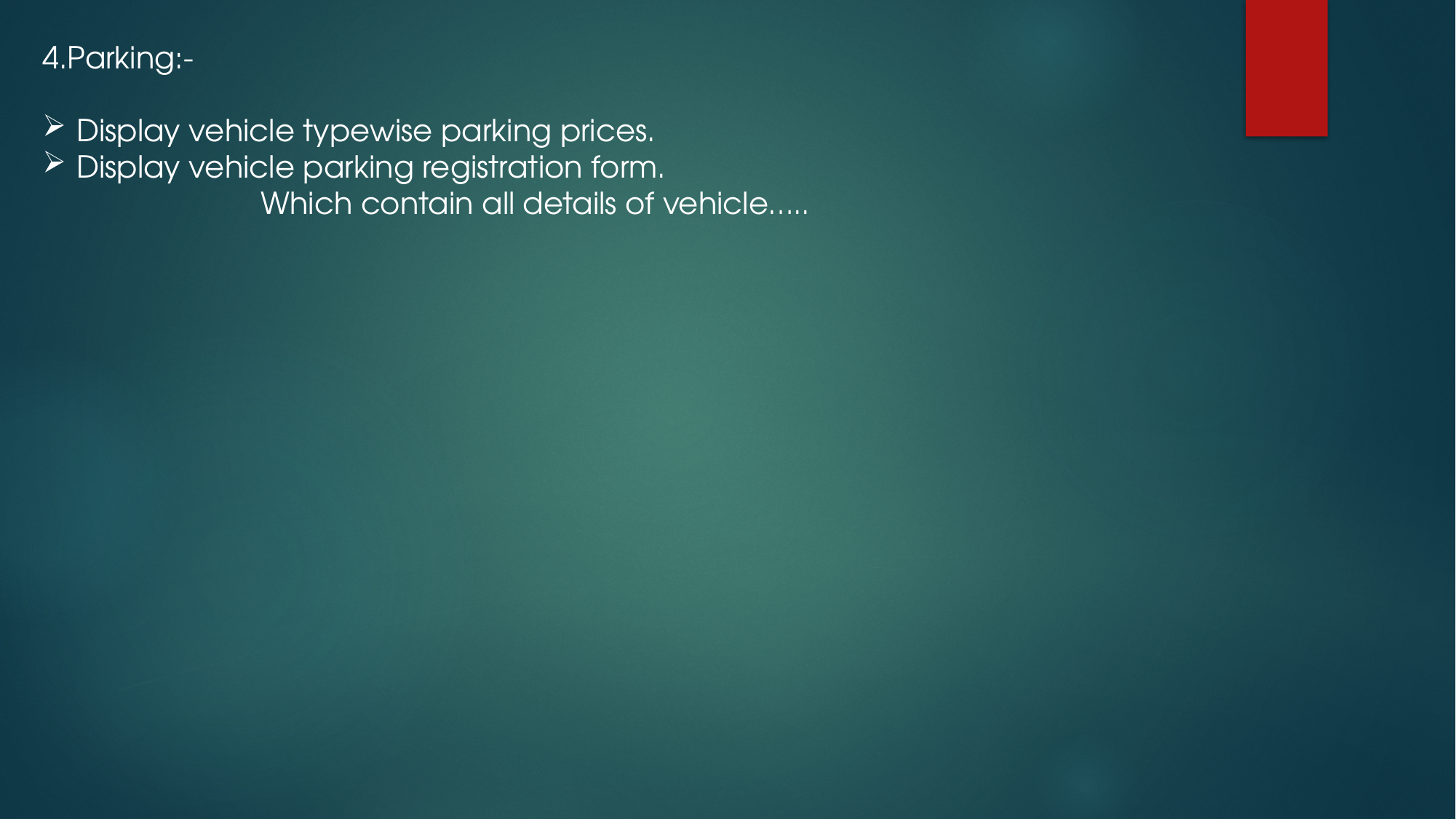

4.Parking:-

Display vehicle typewise parking prices.
Display vehicle parking registration form.
		Which contain all details of vehicle…..